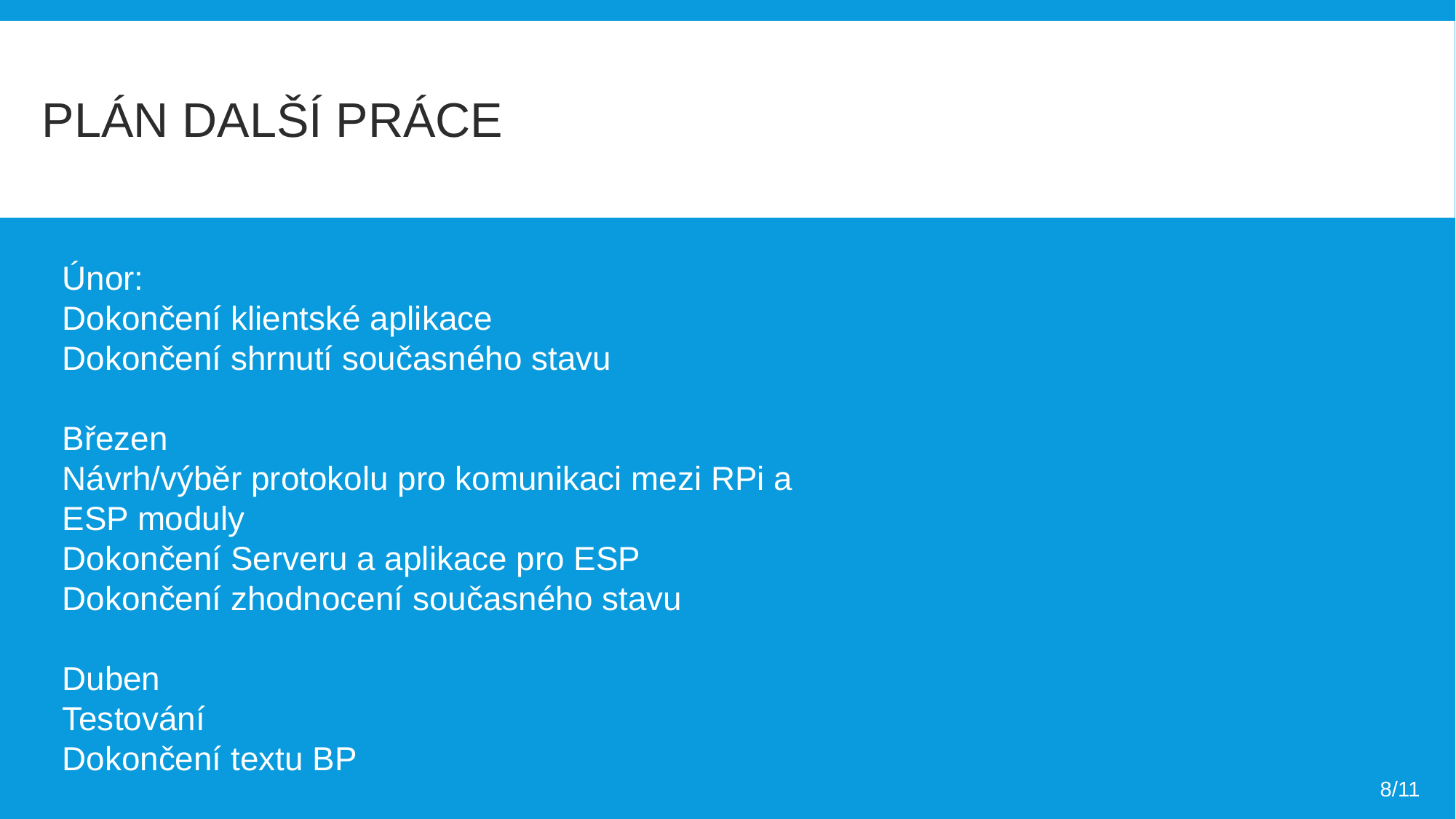

Plán další práce
Únor:
Dokončení klientské aplikace
Dokončení shrnutí současného stavu

Březen
Návrh/výběr protokolu pro komunikaci mezi RPi a ESP moduly
Dokončení Serveru a aplikace pro ESP
Dokončení zhodnocení současného stavu

Duben
Testování
Dokončení textu BP
8/11